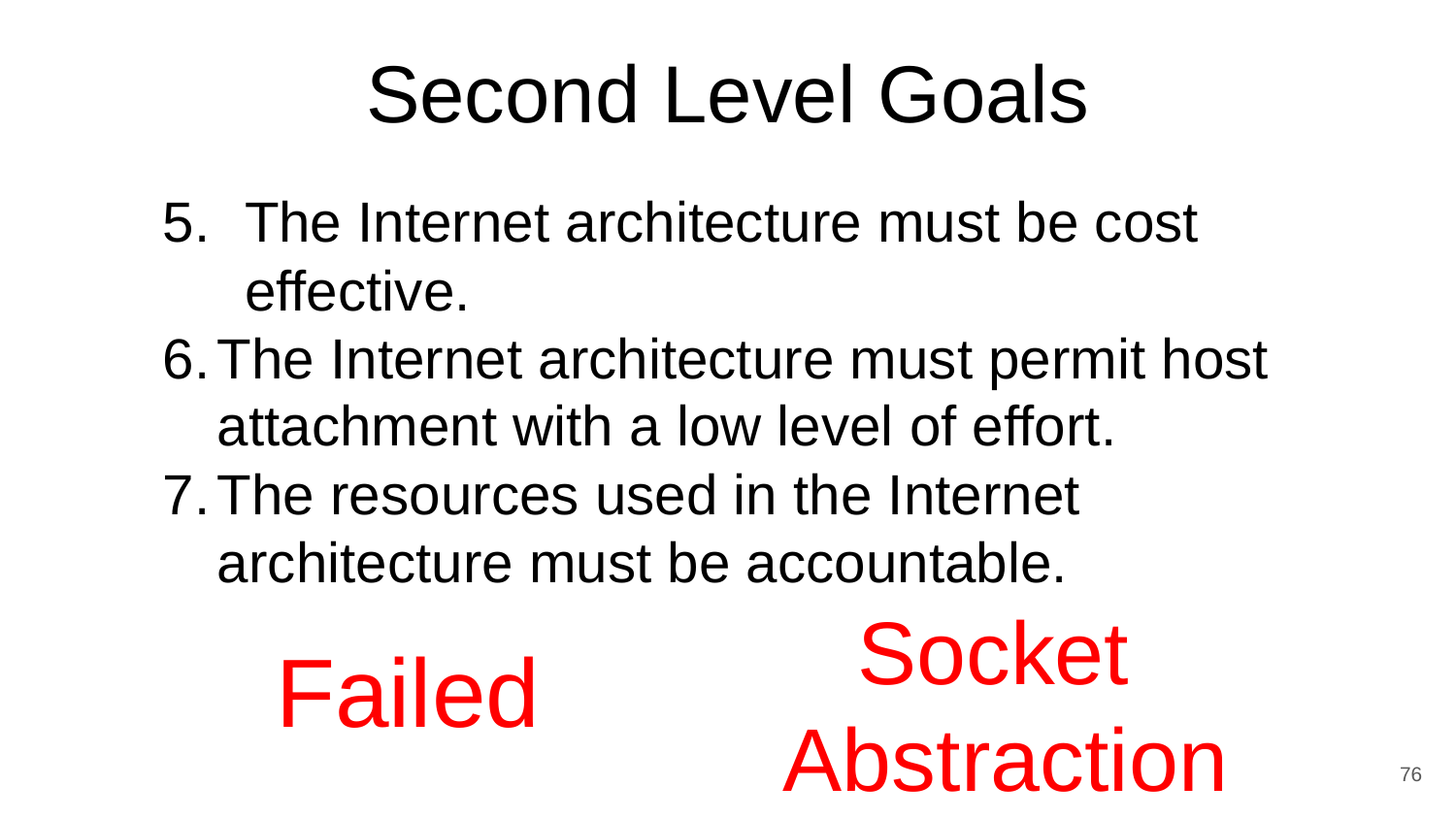

Second Level Goals
The Internet architecture must be cost effective.
The Internet architecture must permit host attachment with a low level of effort.
The resources used in the Internet architecture must be accountable.

Socket
Abstraction
Failed
76